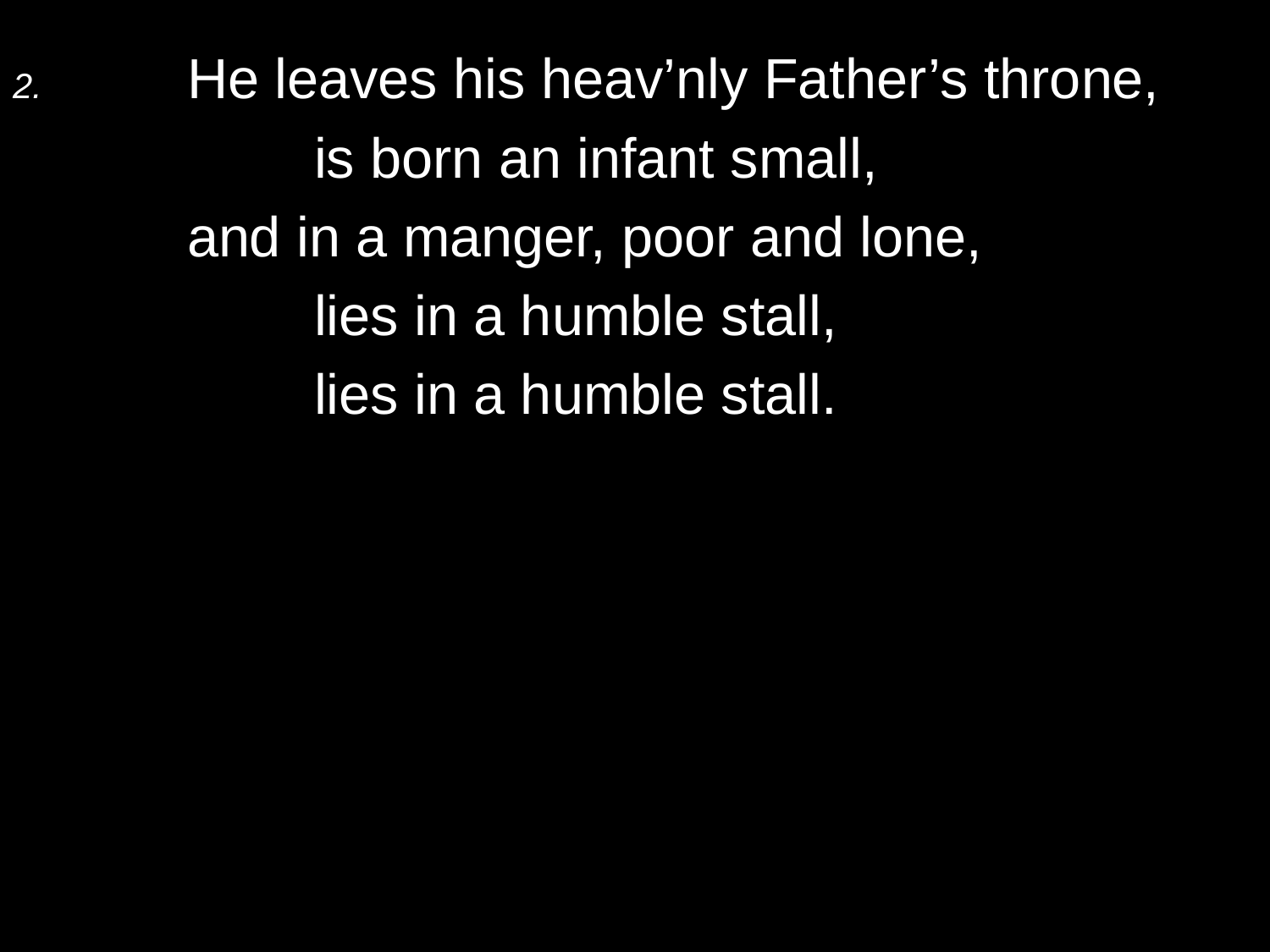

2.	He leaves his heav’nly Father’s throne,
		is born an infant small,
	and in a manger, poor and lone,
		lies in a humble stall,
		lies in a humble stall.